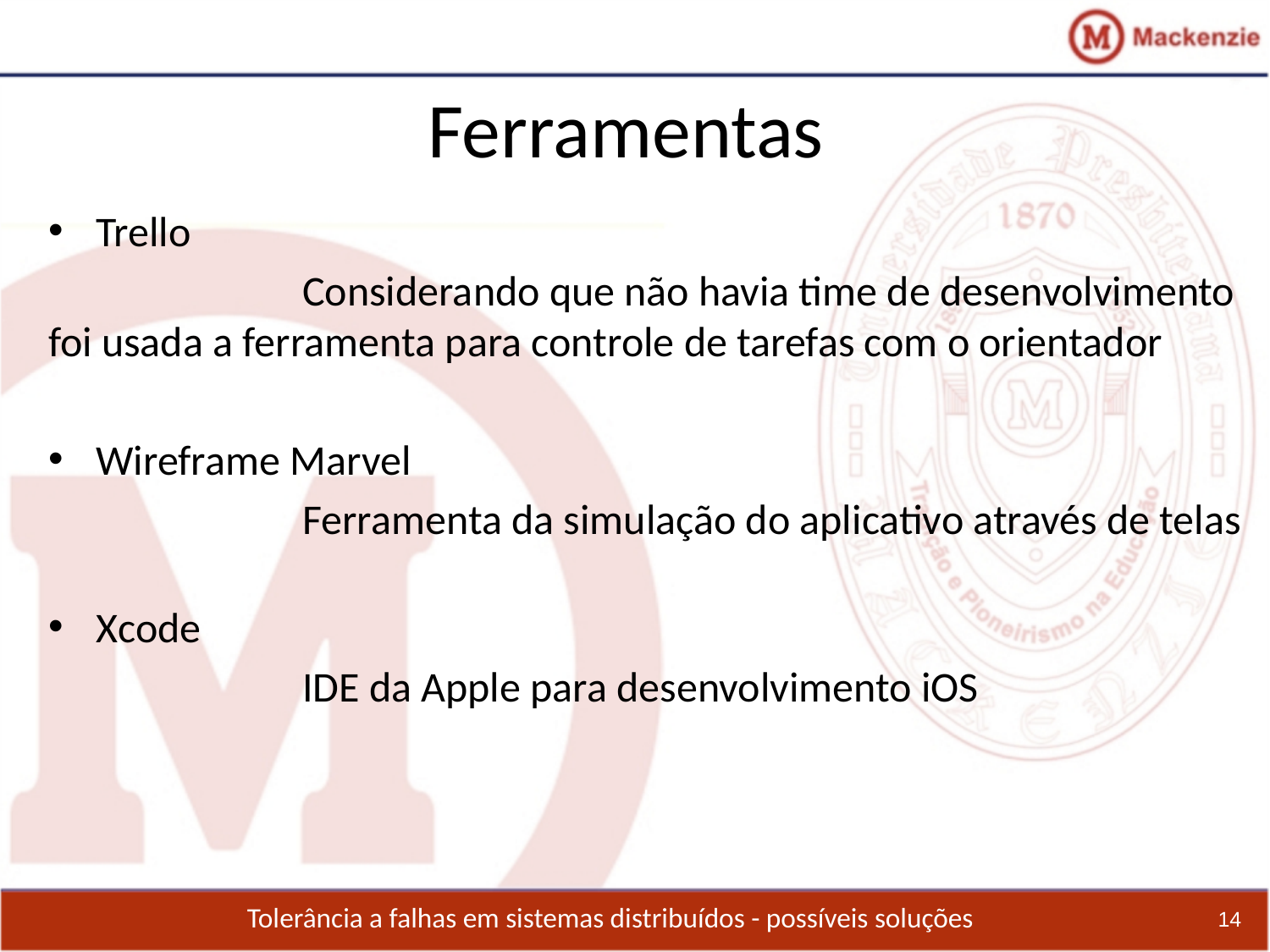

# Ferramentas
Trello
		Considerando que não havia time de desenvolvimento foi usada a ferramenta para controle de tarefas com o orientador

Wireframe Marvel
		Ferramenta da simulação do aplicativo através de telas

Xcode
		IDE da Apple para desenvolvimento iOS

Tolerância a falhas em sistemas distribuídos - possíveis soluções

14